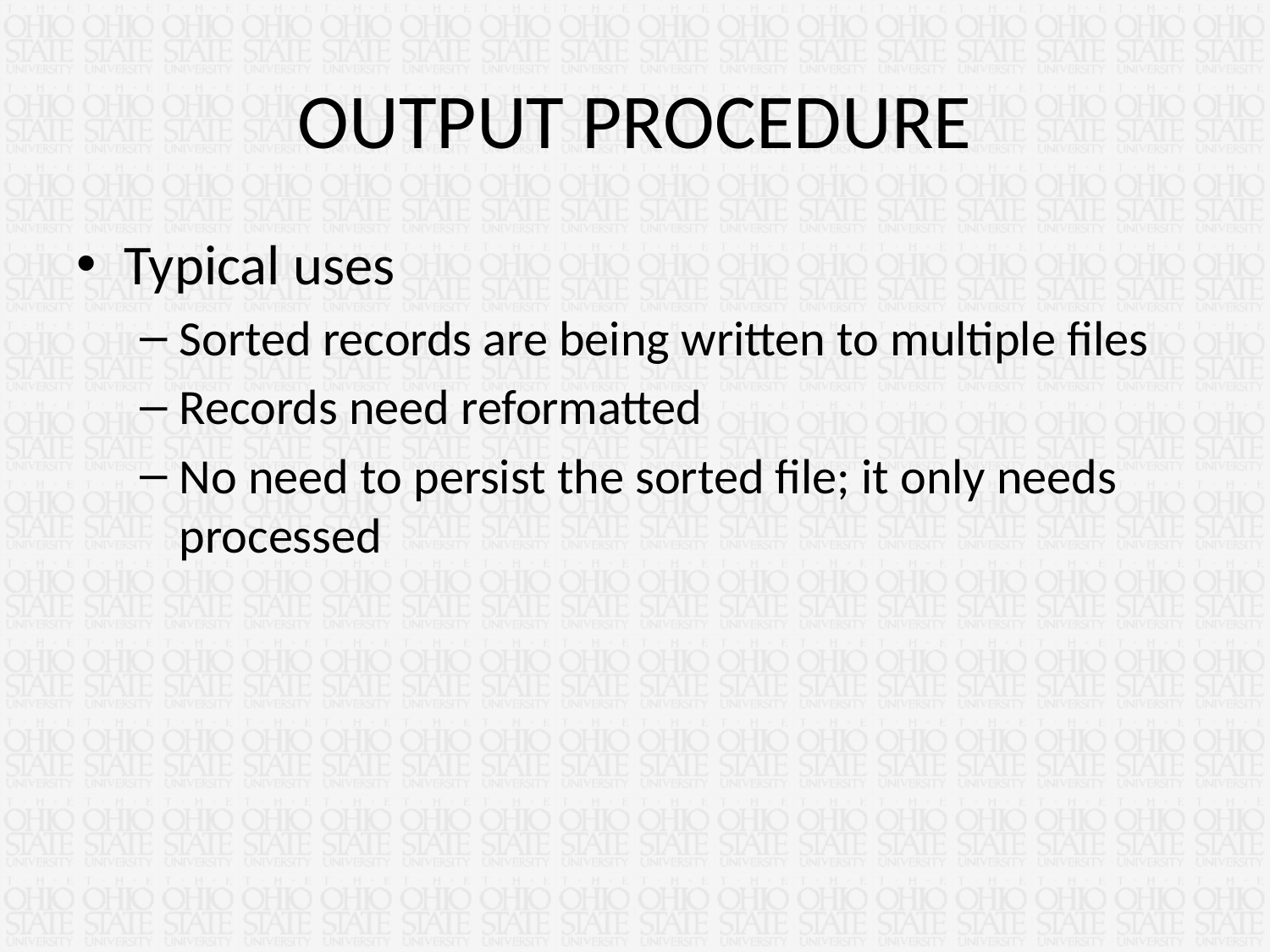

# OUTPUT PROCEDURE
Typical uses
Sorted records are being written to multiple files
Records need reformatted
No need to persist the sorted file; it only needs processed